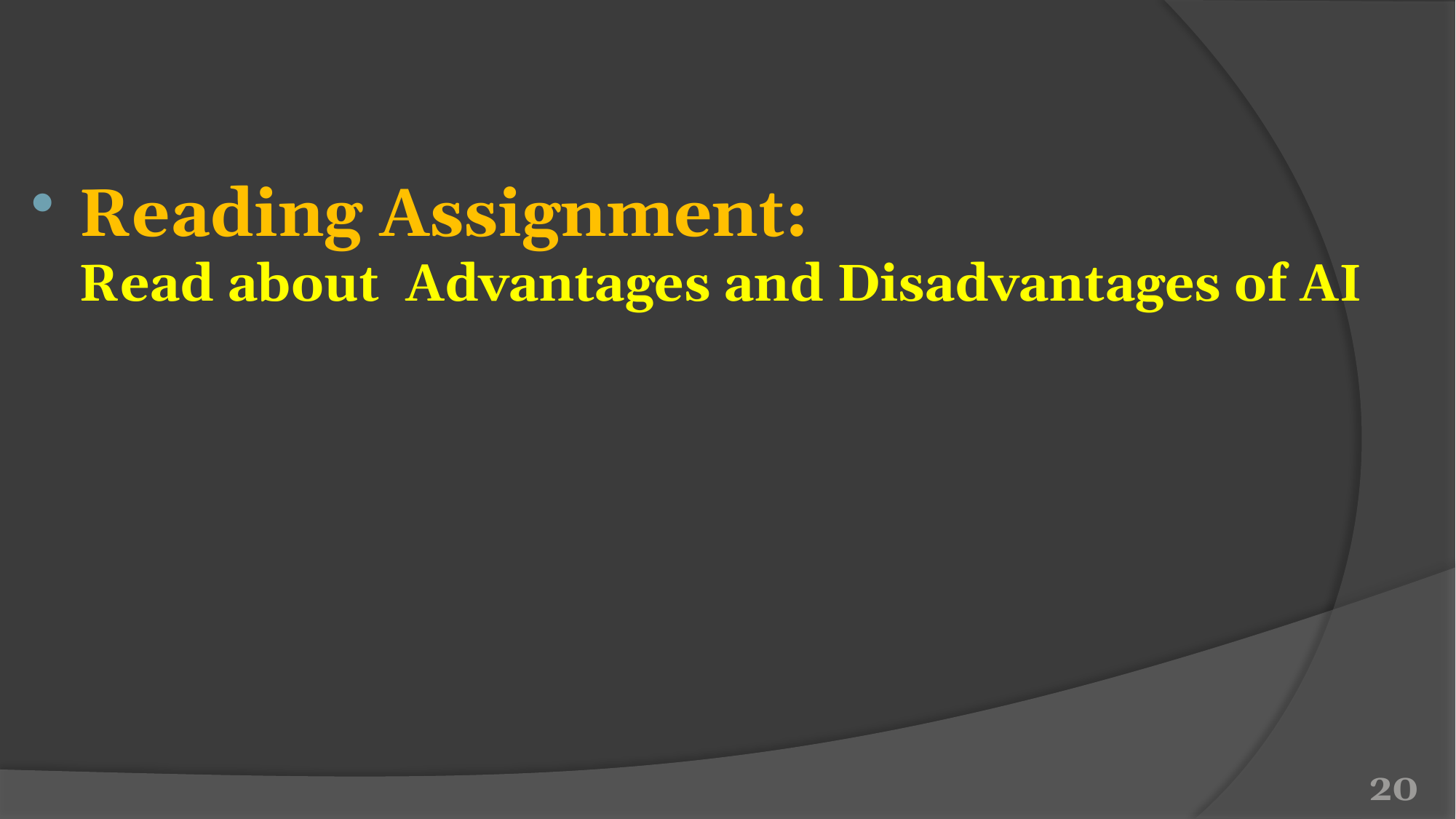

Reading Assignment:
Read about  Advantages and Disadvantages of AI
20